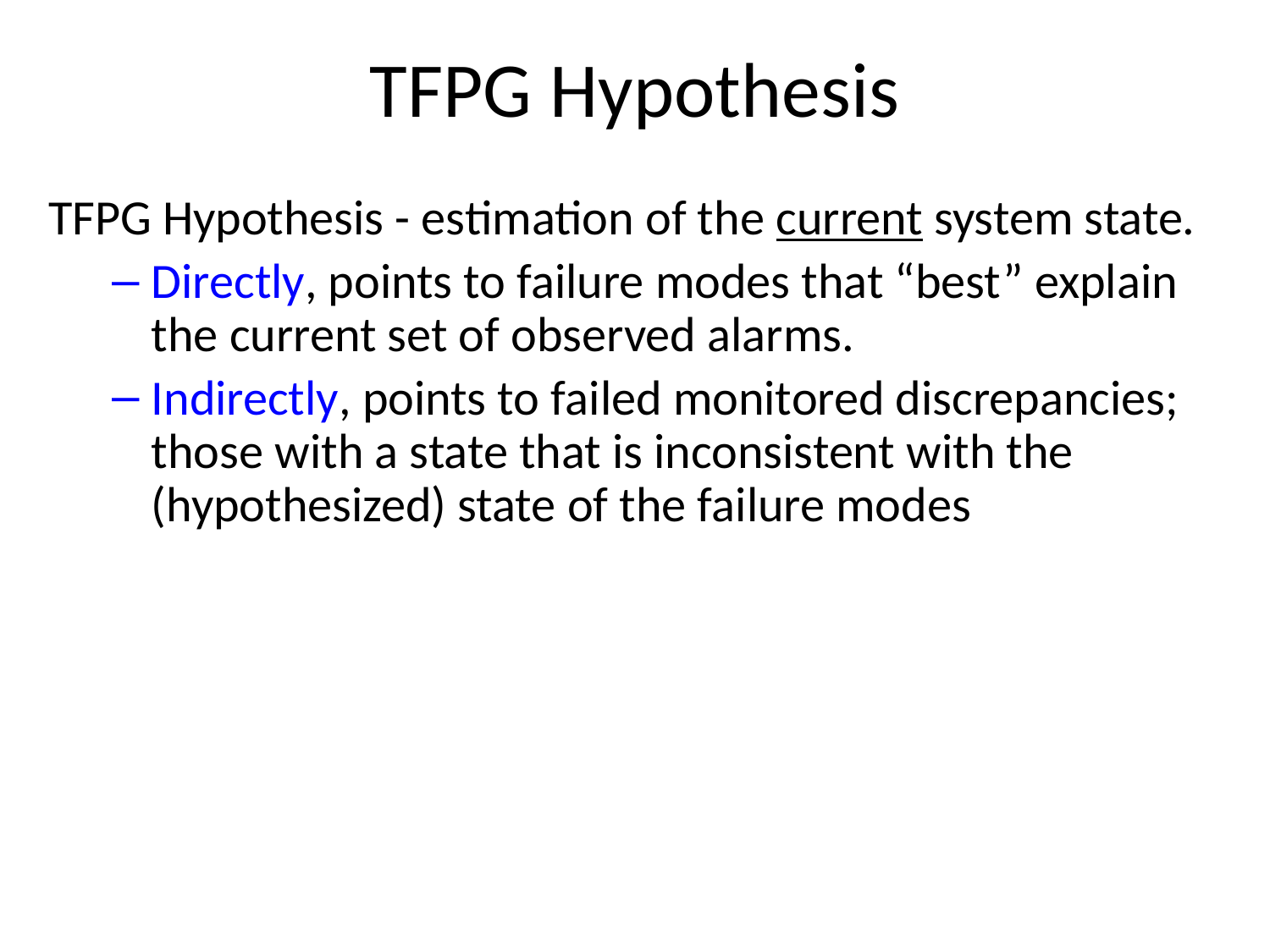

TFPG Hypothesis
TFPG Hypothesis - estimation of the current system state.
Directly, points to failure modes that “best” explain the current set of observed alarms.
Indirectly, points to failed monitored discrepancies; those with a state that is inconsistent with the (hypothesized) state of the failure modes